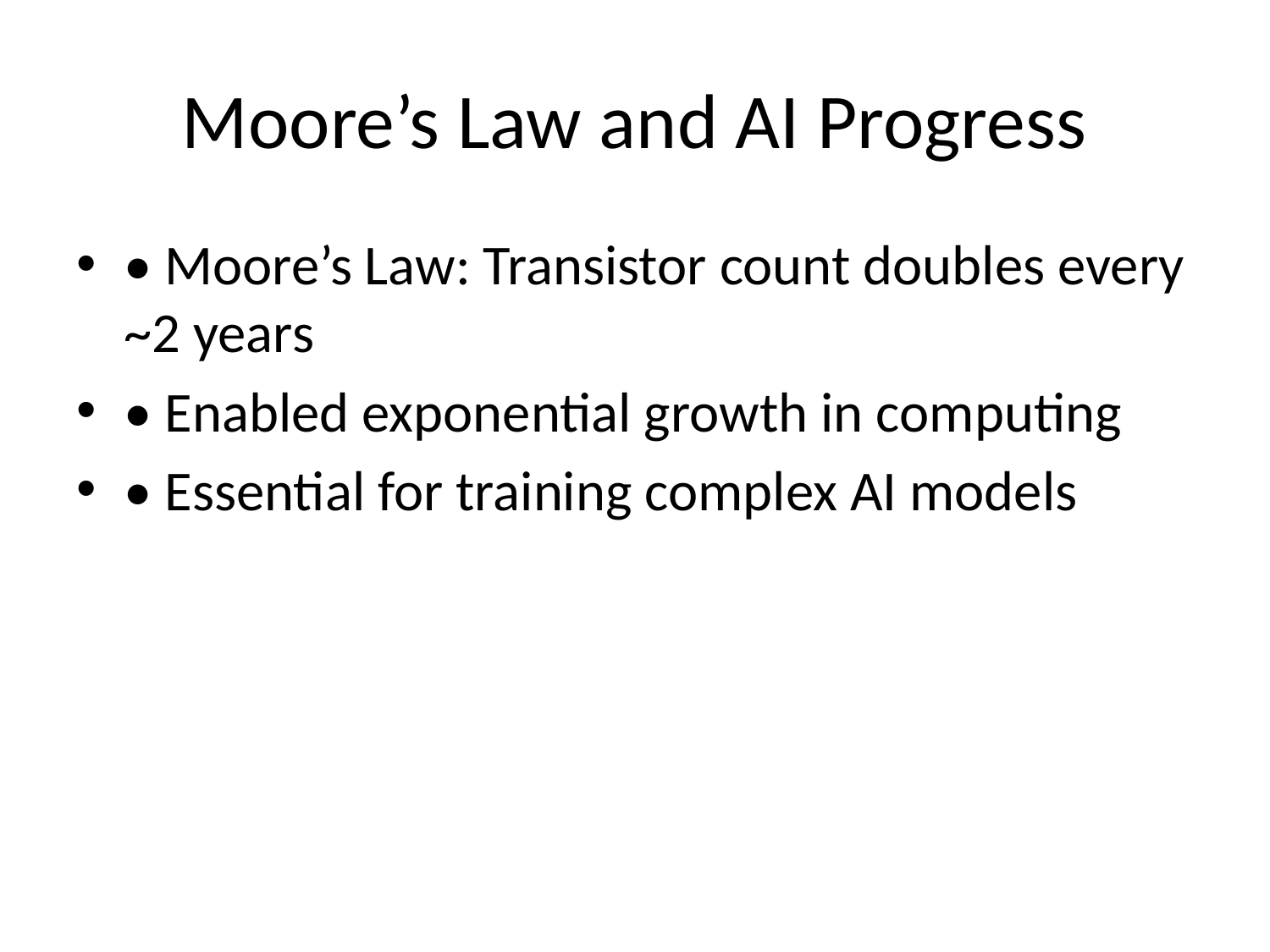

# Moore’s Law and AI Progress
• Moore’s Law: Transistor count doubles every ~2 years
• Enabled exponential growth in computing
• Essential for training complex AI models